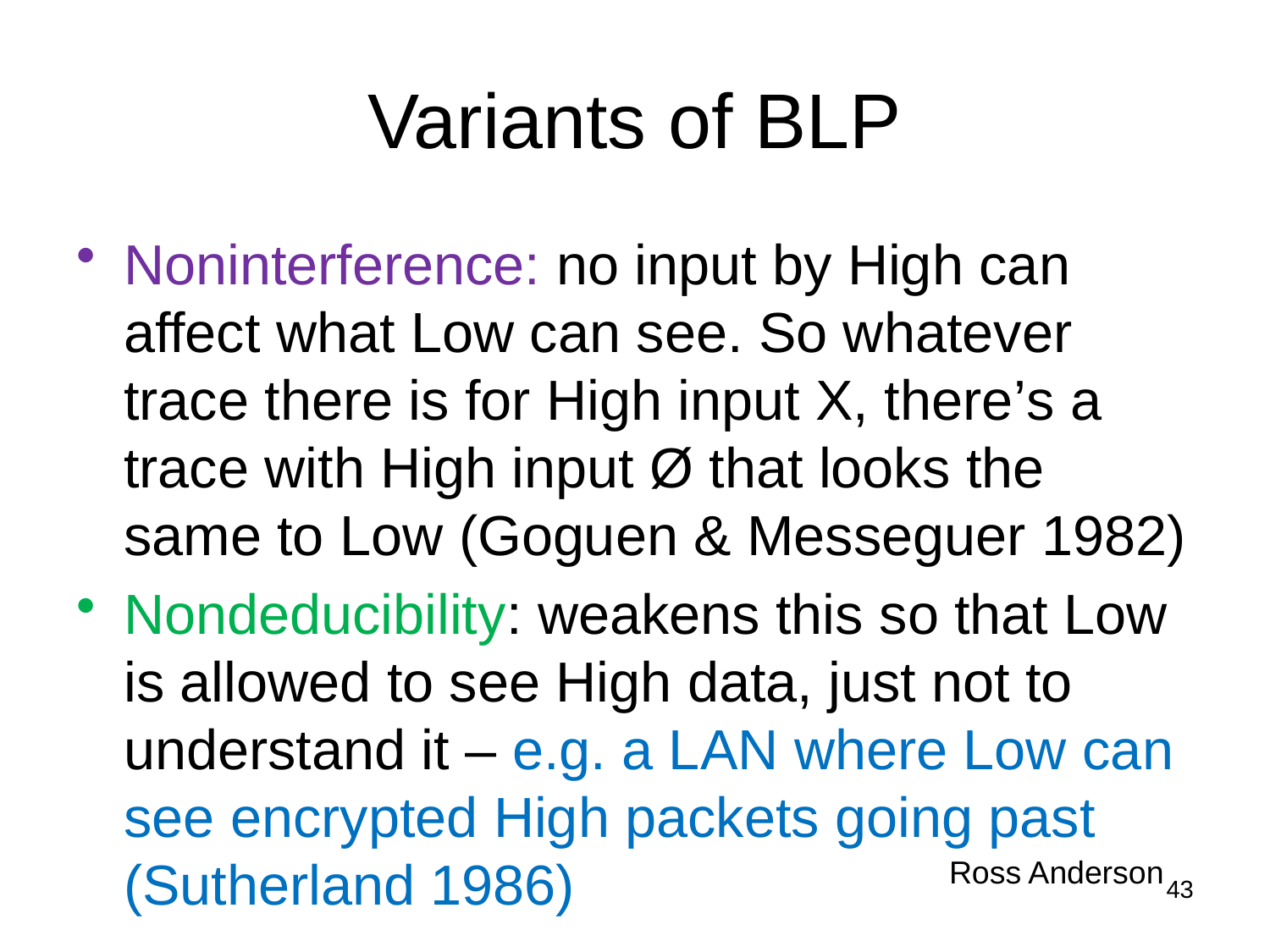

# Variants of BLP
Noninterference: no input by High can affect what Low can see. So whatever trace there is for High input X, there’s a trace with High input Ø that looks the same to Low (Goguen & Messeguer 1982)
Nondeducibility: weakens this so that Low is allowed to see High data, just not to understand it – e.g. a LAN where Low can see encrypted High packets going past (Sutherland 1986)

Ross Anderson
43